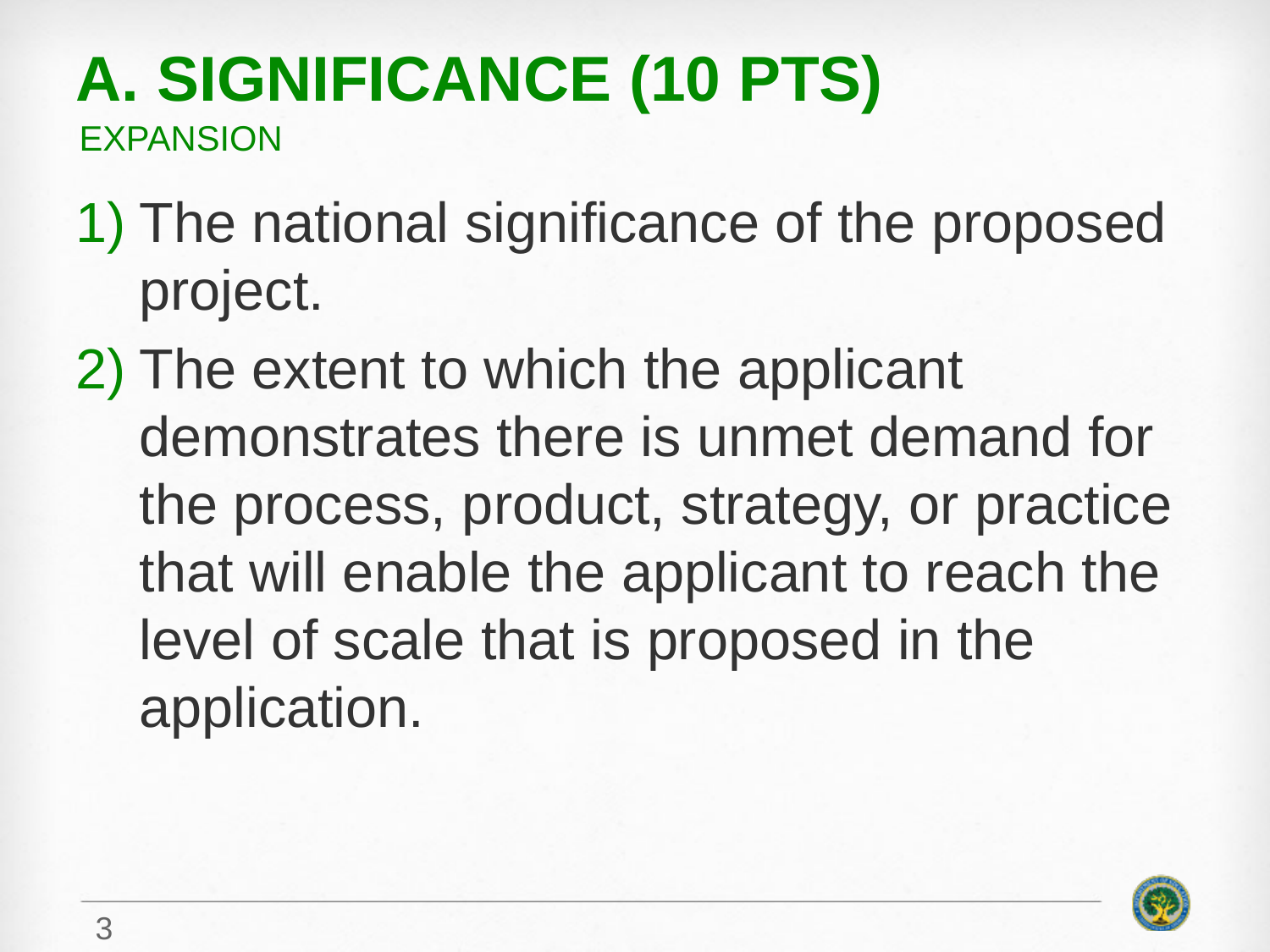

# A. Significance (10 pts)
Expansion
The national significance of the proposed project.
The extent to which the applicant demonstrates there is unmet demand for the process, product, strategy, or practice that will enable the applicant to reach the level of scale that is proposed in the application.
3